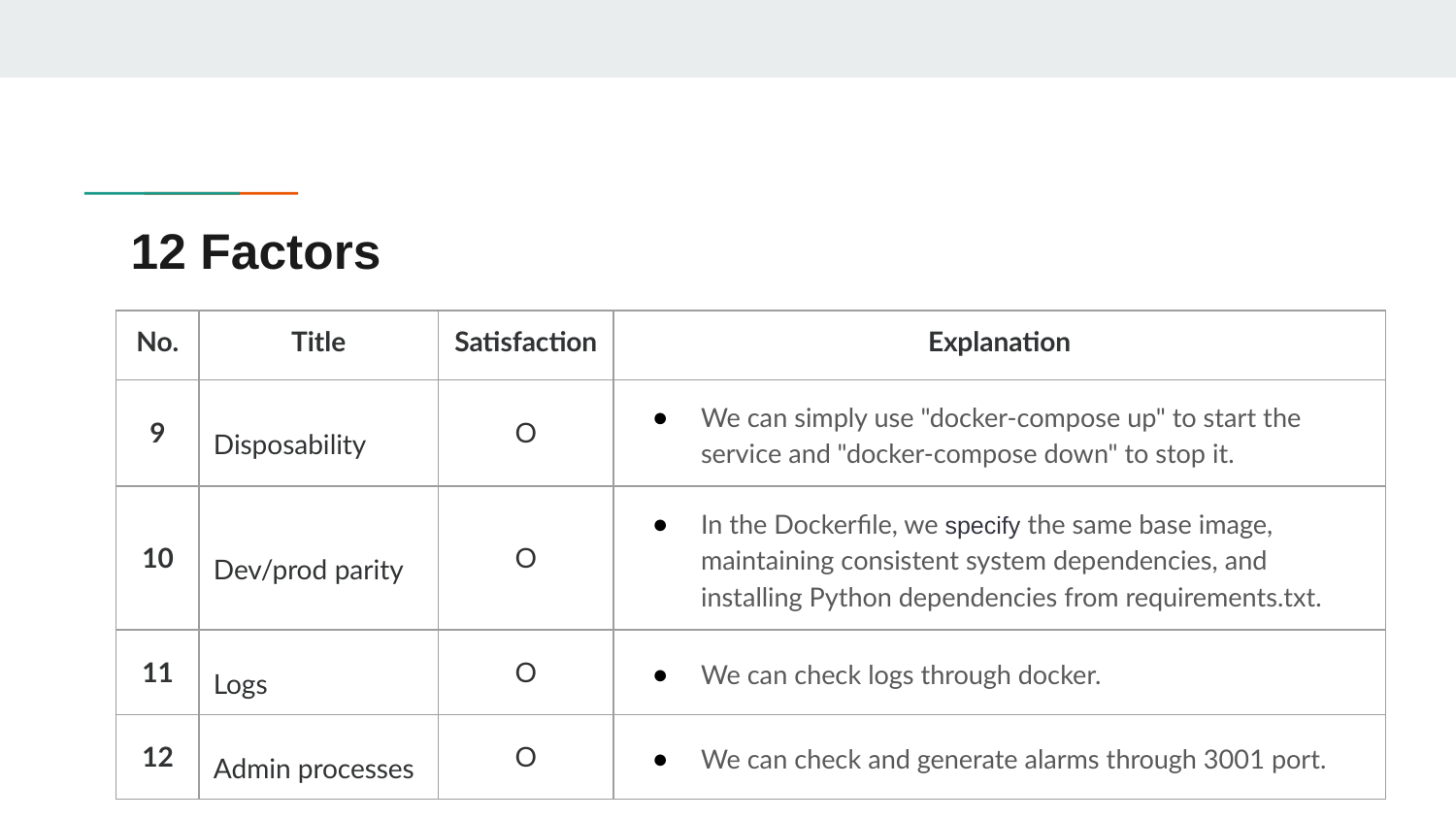

# 12 Factors

| No. | Title | Satisfaction | Explanation |
| --- | --- | --- | --- |
| 9 | Disposability | O | We can simply use "docker-compose up" to start the service and "docker-compose down" to stop it. |
| 10 | Dev/prod parity | O | In the Dockerfile, we specify the same base image, maintaining consistent system dependencies, and installing Python dependencies from requirements.txt. |
| 11 | Logs | O | We can check logs through docker. |
| 12 | Admin processes | O | We can check and generate alarms through 3001 port. |